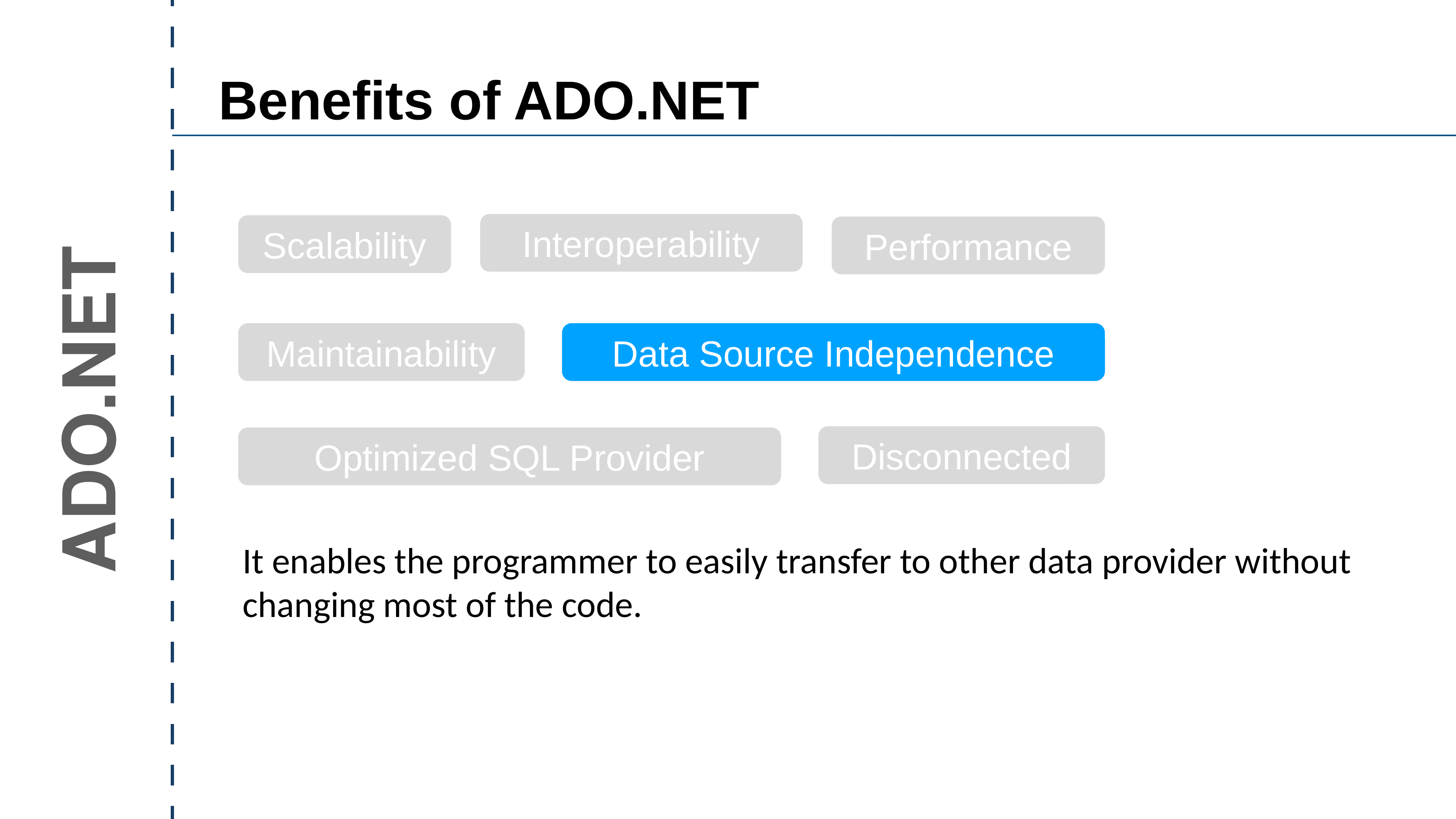

Benefits of ADO.NET

Interoperability
Scalability
Performance
Maintainability
Data Source Independence
ADO.NET
Disconnected
Optimized SQL Provider
It enables the programmer to easily transfer to other data provider without changing most of the code.